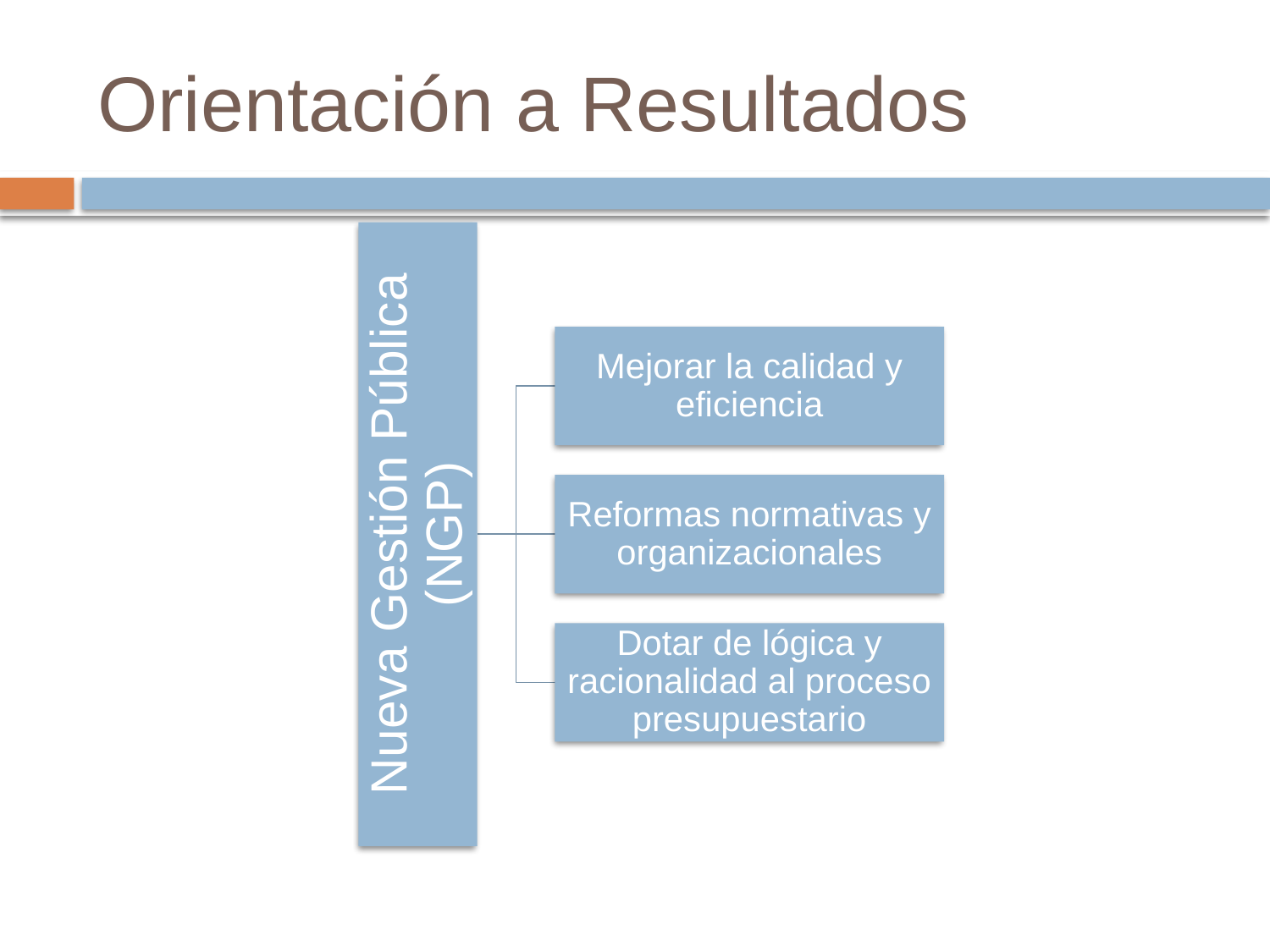

# Orientación a Resultados

Nueva Gestión Pública (NGP)
Mejorar la calidad y eficiencia
Reformas normativas y organizacionales
Dotar de lógica y racionalidad al proceso presupuestario